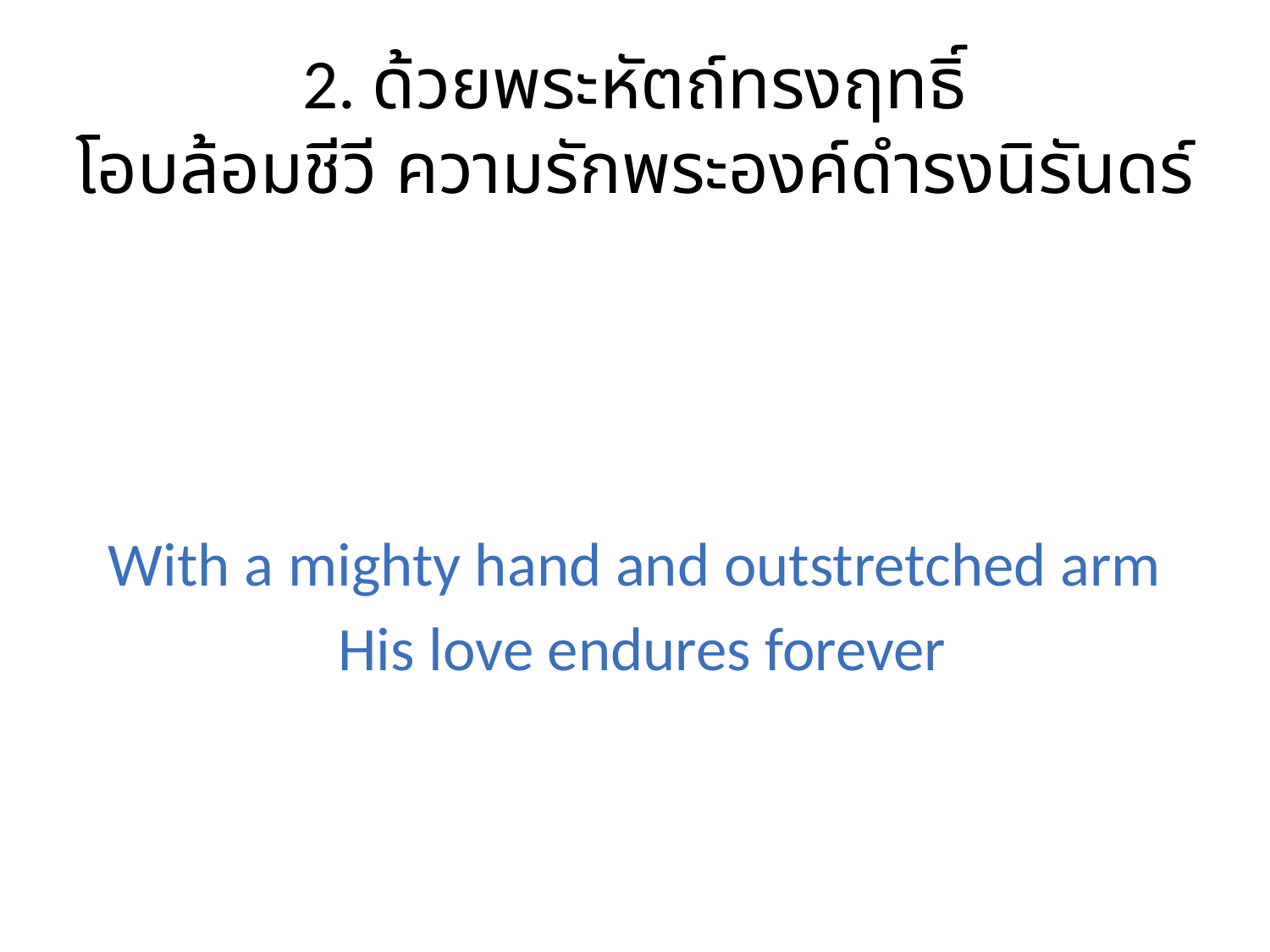

2. ด้วยพระหัตถ์ทรงฤทธิ์
โอบล้อมชีวี ความรักพระองค์ดำรงนิรันดร์
With a mighty hand and outstretched arm
 His love endures forever